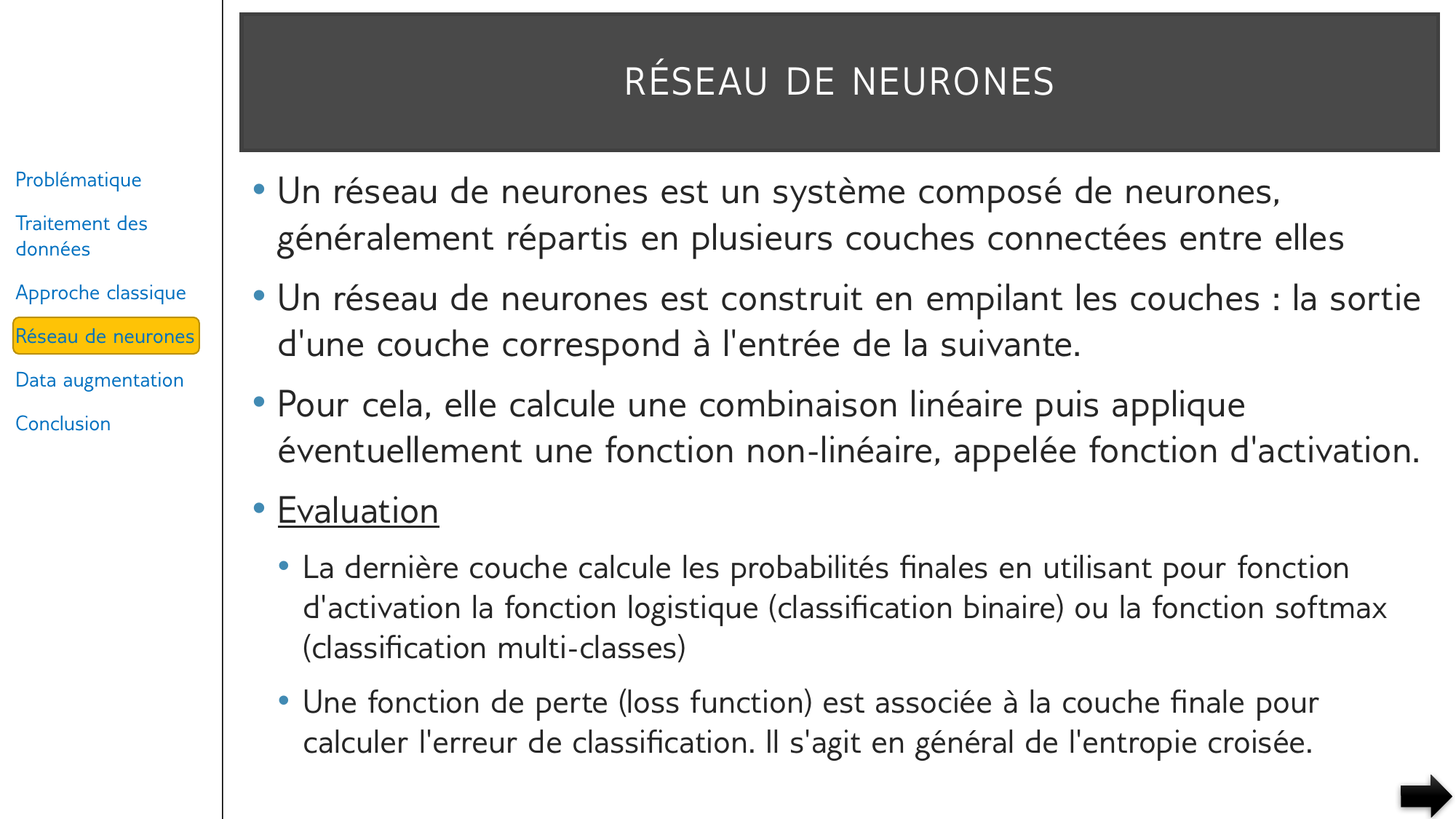

# Réseau de neurones
Un réseau de neurones est un système composé de neurones, généralement répartis en plusieurs couches connectées entre elles
Un réseau de neurones est construit en empilant les couches : la sortie d'une couche correspond à l'entrée de la suivante.
Pour cela, elle calcule une combinaison linéaire puis applique éventuellement une fonction non-linéaire, appelée fonction d'activation.
Evaluation
La dernière couche calcule les probabilités finales en utilisant pour fonction d'activation la fonction logistique (classification binaire) ou la fonction softmax (classification multi-classes)
Une fonction de perte (loss function) est associée à la couche finale pour calculer l'erreur de classification. Il s'agit en général de l'entropie croisée.